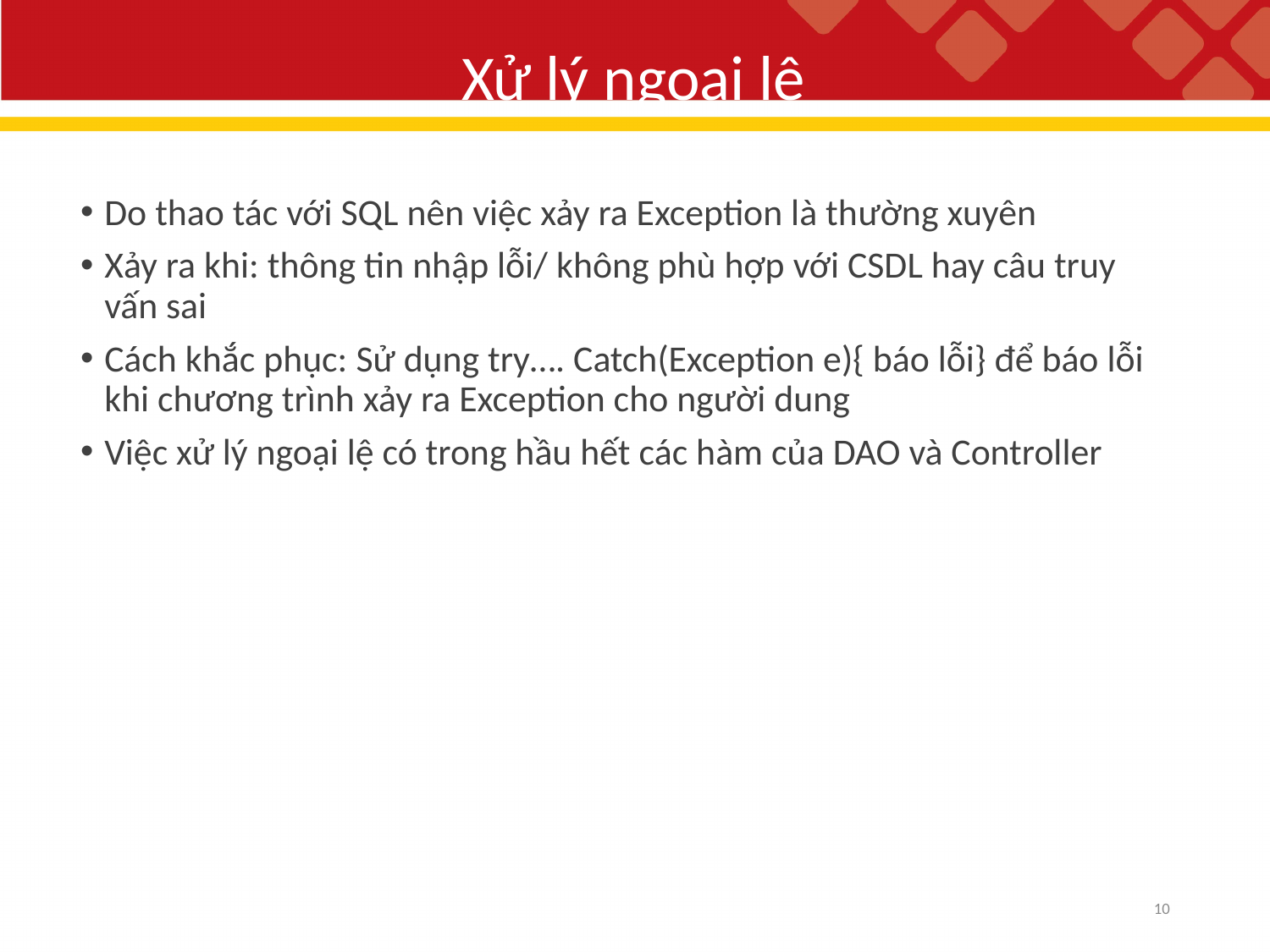

# Xử lý ngoại lệ
Do thao tác với SQL nên việc xảy ra Exception là thường xuyên
Xảy ra khi: thông tin nhập lỗi/ không phù hợp với CSDL hay câu truy vấn sai
Cách khắc phục: Sử dụng try…. Catch(Exception e){ báo lỗi} để báo lỗi khi chương trình xảy ra Exception cho người dung
Việc xử lý ngoại lệ có trong hầu hết các hàm của DAO và Controller
10